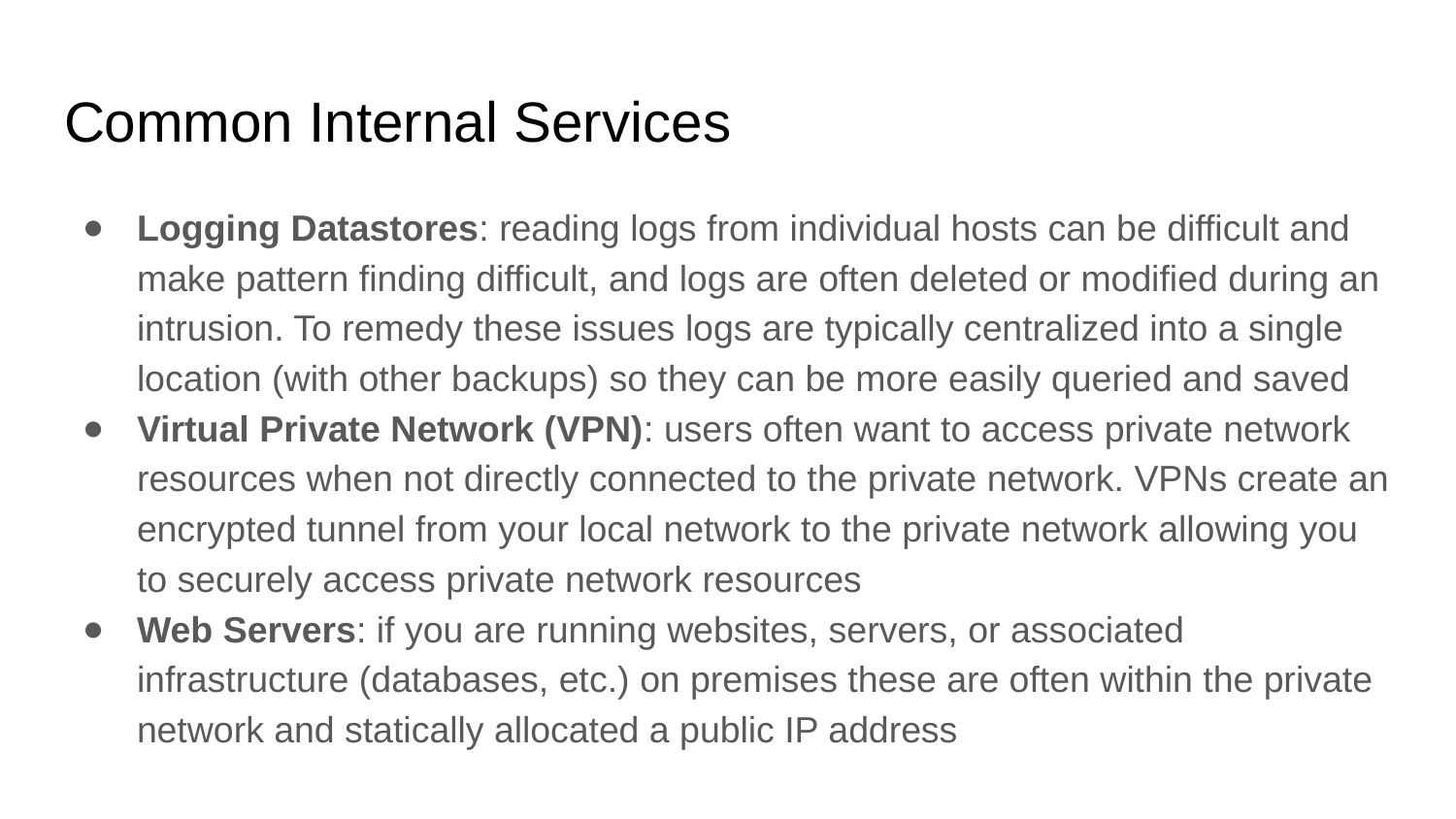

# Common Internal Services
Logging Datastores: reading logs from individual hosts can be difficult and make pattern finding difficult, and logs are often deleted or modified during an intrusion. To remedy these issues logs are typically centralized into a single location (with other backups) so they can be more easily queried and saved
Virtual Private Network (VPN): users often want to access private network resources when not directly connected to the private network. VPNs create an encrypted tunnel from your local network to the private network allowing you to securely access private network resources
Web Servers: if you are running websites, servers, or associated infrastructure (databases, etc.) on premises these are often within the private network and statically allocated a public IP address